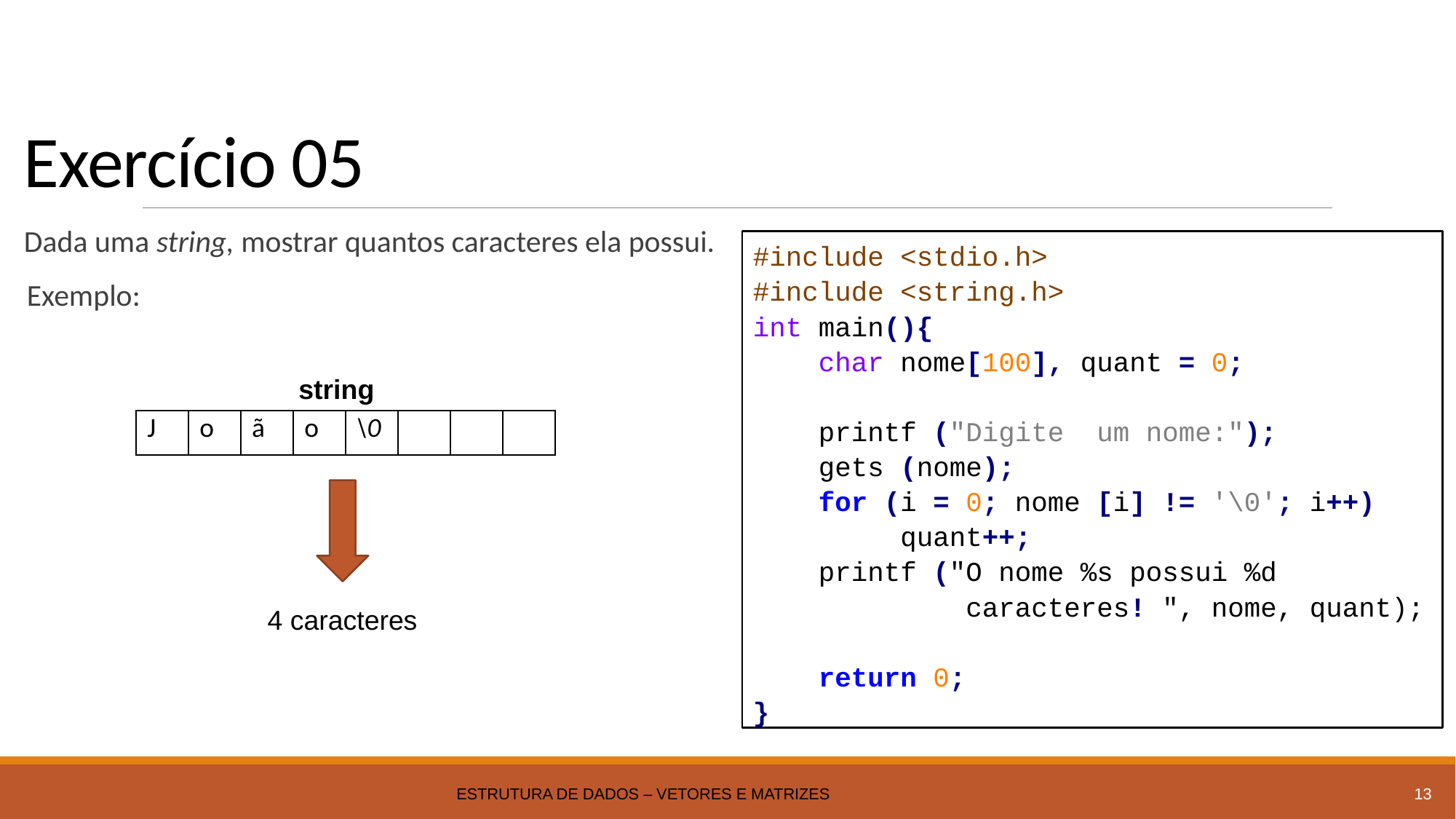

# Exercício 05
Dada uma string, mostrar quantos caracteres ela possui.
  Exemplo:

#include <stdio.h>
#include <string.h>
int main(){
    char nome[100], quant = 0;

    printf ("Digite  um nome:");
    gets (nome);
    for (i = 0; nome [i] != '\0'; i++)
         quant++;
    printf ("O nome %s possui %d
             caracteres! ", nome, quant);

    return 0;
}
string
| J | o | ã | o | \0 |  |  |  |
| --- | --- | --- | --- | --- | --- | --- | --- |

4 caracteres
Estrutura de Dados – Vetores e Matrizes
13